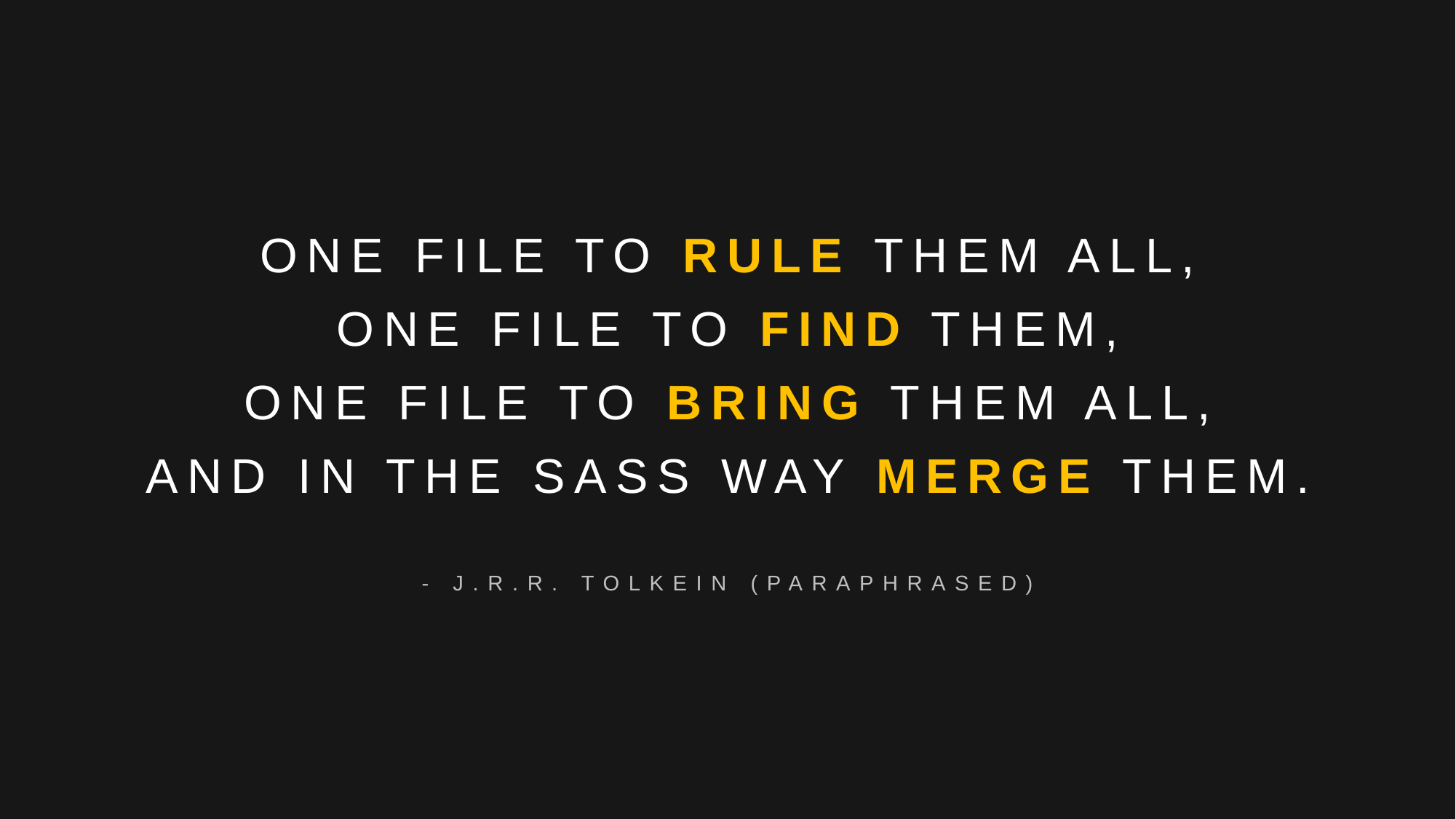

ONE FILE TO RULE THEM ALL,
ONE FILE TO FIND THEM,
ONE FILE TO BRING THEM ALL,
AND IN THE SASS WAY MERGE THEM.
- J.R.R. TOLKEIN (PARAPHRASED)